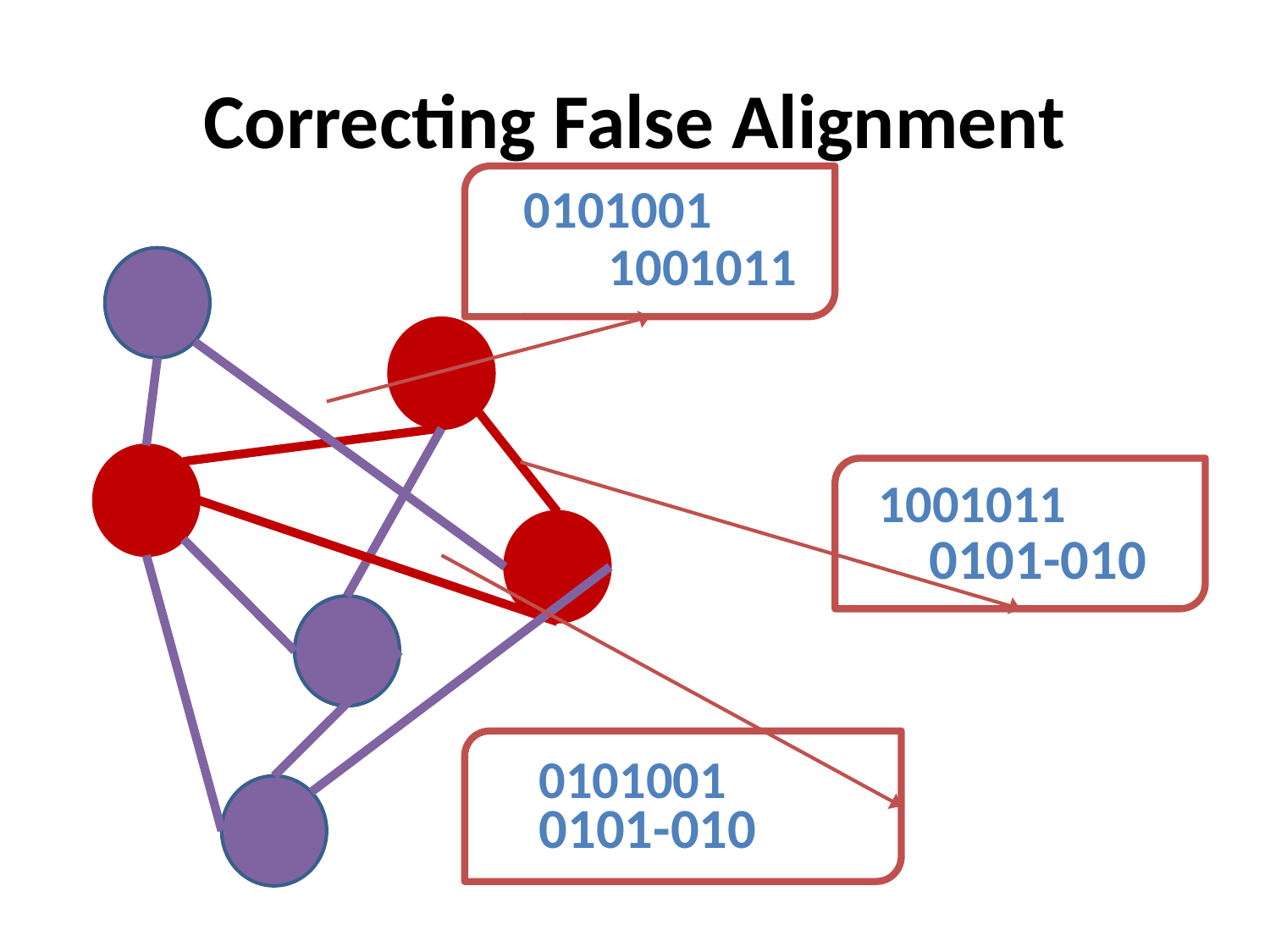

# Correcting False Alignment

0101001
1001011

1001011

0101-010

0101001

0101-010